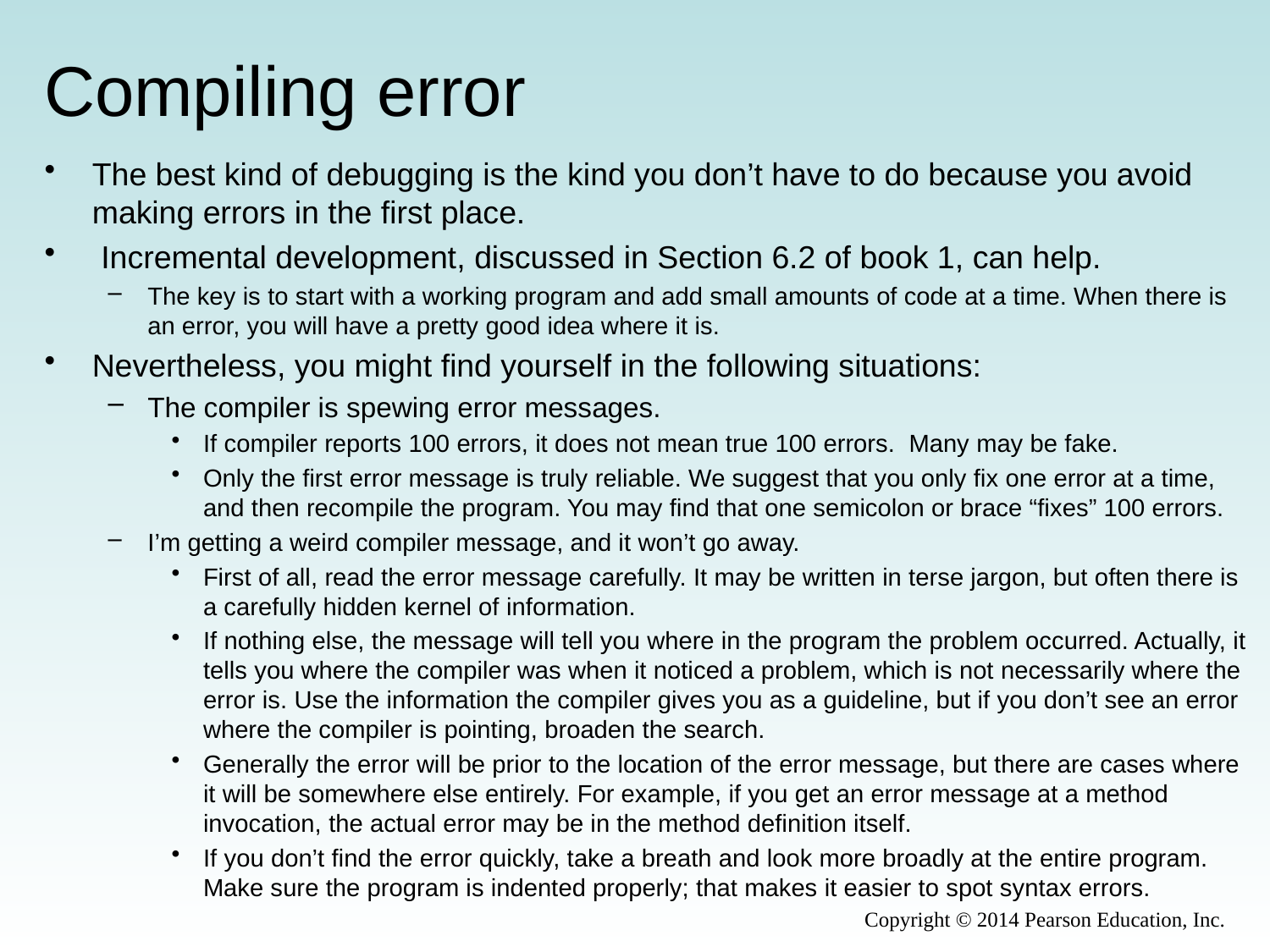

# Compiling error
The best kind of debugging is the kind you don’t have to do because you avoid making errors in the ﬁrst place.
 Incremental development, discussed in Section 6.2 of book 1, can help.
The key is to start with a working program and add small amounts of code at a time. When there is an error, you will have a pretty good idea where it is.
Nevertheless, you might ﬁnd yourself in the following situations:
The compiler is spewing error messages.
If compiler reports 100 errors, it does not mean true 100 errors.  Many may be fake.
Only the ﬁrst error message is truly reliable. We suggest that you only ﬁx one error at a time, and then recompile the program. You may ﬁnd that one semicolon or brace “ﬁxes” 100 errors.
I’m getting a weird compiler message, and it won’t go away.
First of all, read the error message carefully. It may be written in terse jargon, but often there is a carefully hidden kernel of information.
If nothing else, the message will tell you where in the program the problem occurred. Actually, it tells you where the compiler was when it noticed a problem, which is not necessarily where the error is. Use the information the compiler gives you as a guideline, but if you don’t see an error where the compiler is pointing, broaden the search.
Generally the error will be prior to the location of the error message, but there are cases where it will be somewhere else entirely. For example, if you get an error message at a method invocation, the actual error may be in the method deﬁnition itself.
If you don’t ﬁnd the error quickly, take a breath and look more broadly at the entire program. Make sure the program is indented properly; that makes it easier to spot syntax errors.

Copyright © 2014 Pearson Education, Inc.